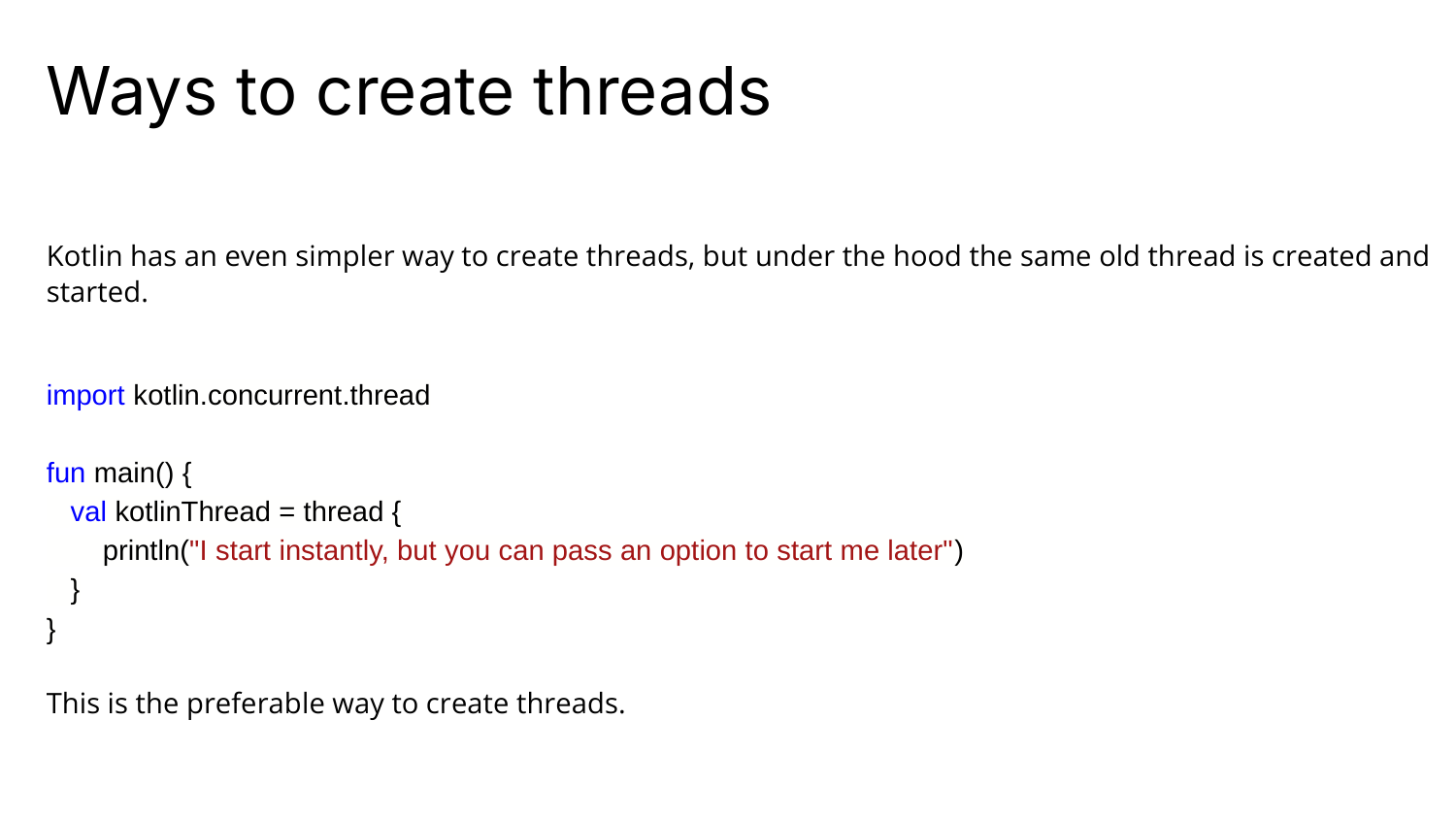

# Ways to create threads
Kotlin has an even simpler way to create threads, but under the hood the same old thread is created and started.

import kotlin.concurrent.thread

fun main() {
   val kotlinThread = thread {
       println("I start instantly, but you can pass an option to start me later")
   }
}

This is the preferable way to create threads.